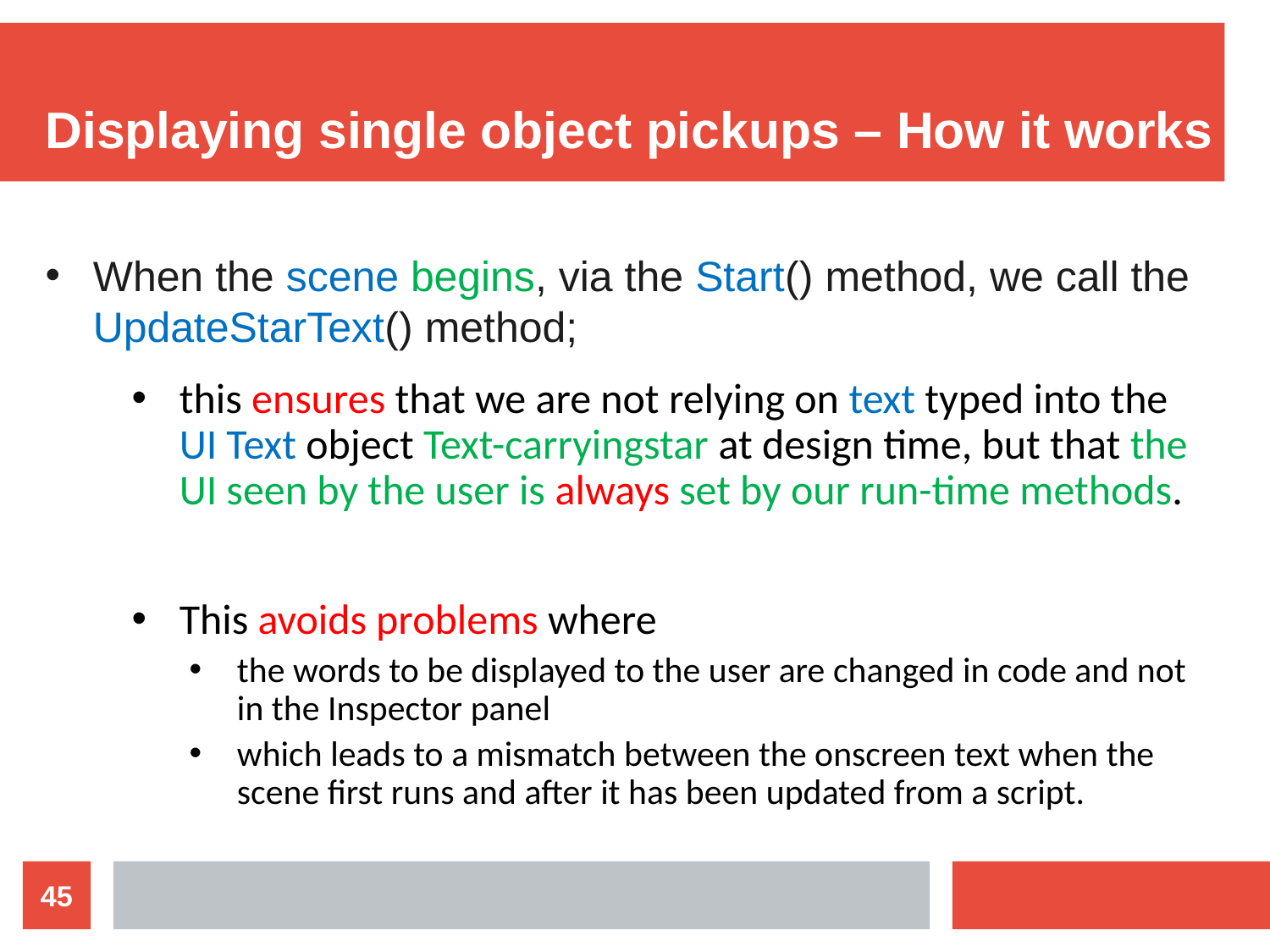

# Displaying single object pickups – How it works
When the scene begins, via the Start() method, we call the UpdateStarText() method;
this ensures that we are not relying on text typed into the UI Text object Text-carryingstar at design time, but that the UI seen by the user is always set by our run-time methods.

This avoids problems where
the words to be displayed to the user are changed in code and not in the Inspector panel
which leads to a mismatch between the onscreen text when the scene first runs and after it has been updated from a script.
45